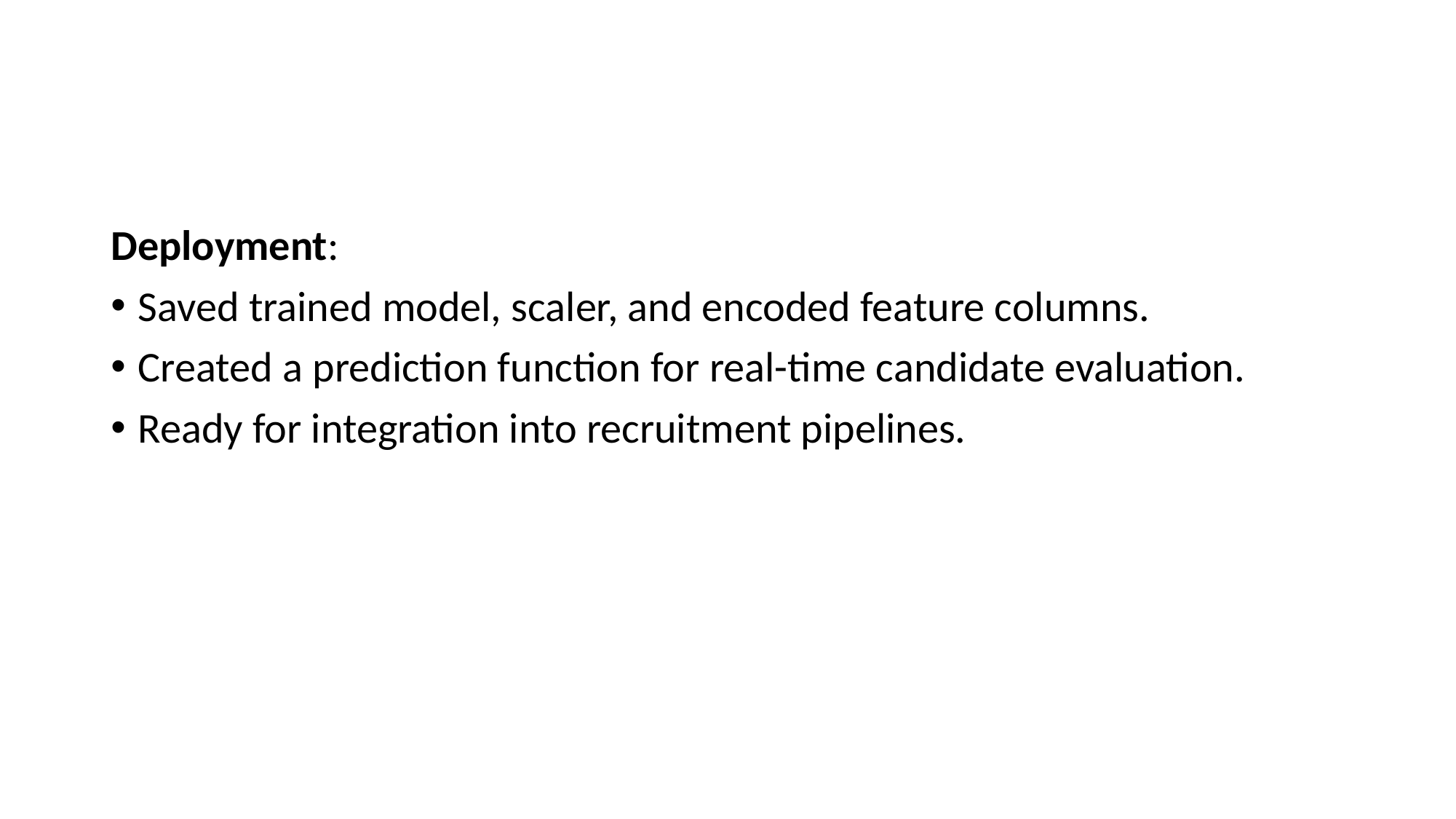

Deployment:
Saved trained model, scaler, and encoded feature columns.
Created a prediction function for real-time candidate evaluation.
Ready for integration into recruitment pipelines.